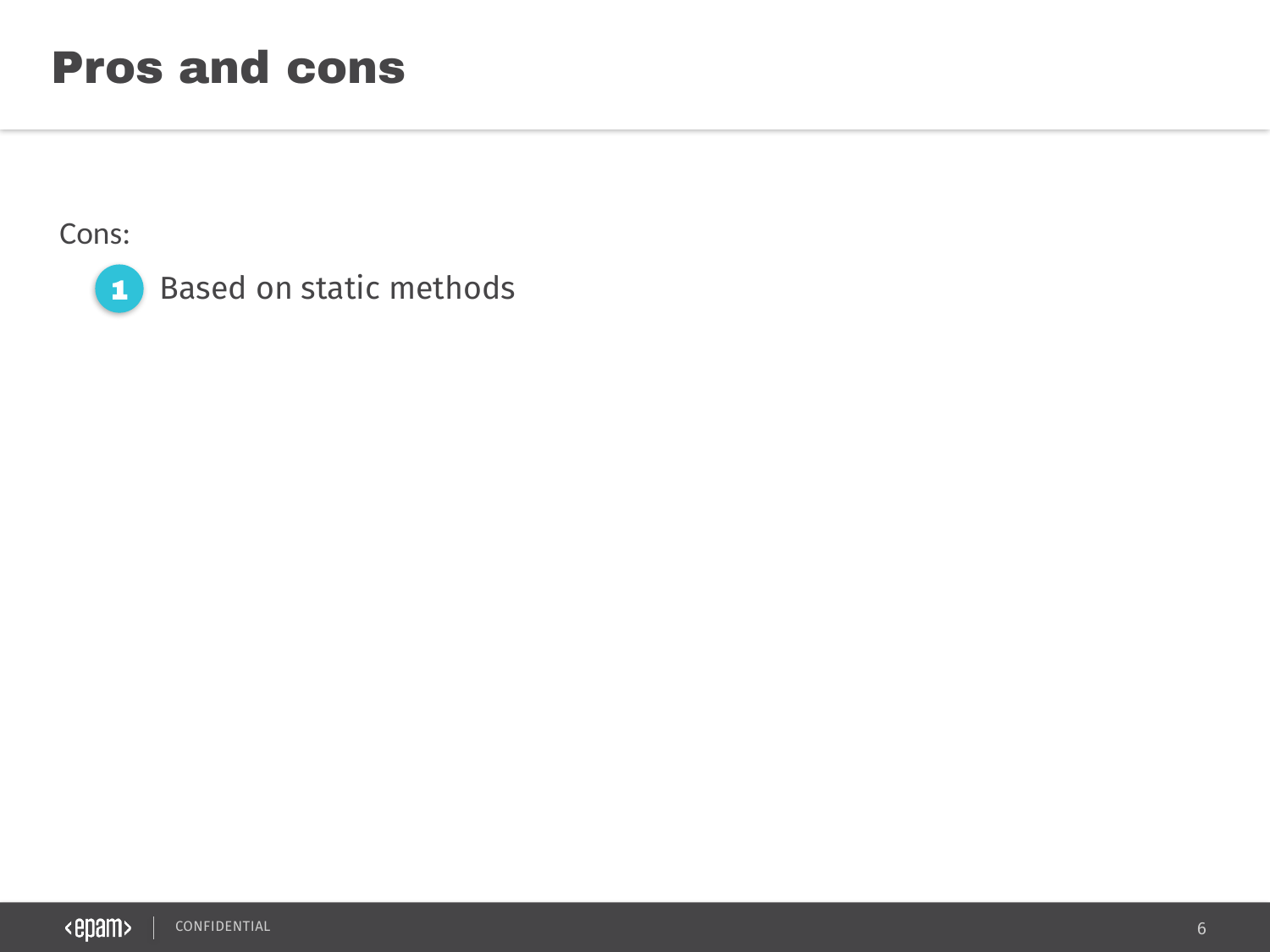

Pros and cons
Cons:

Based on static methods

1